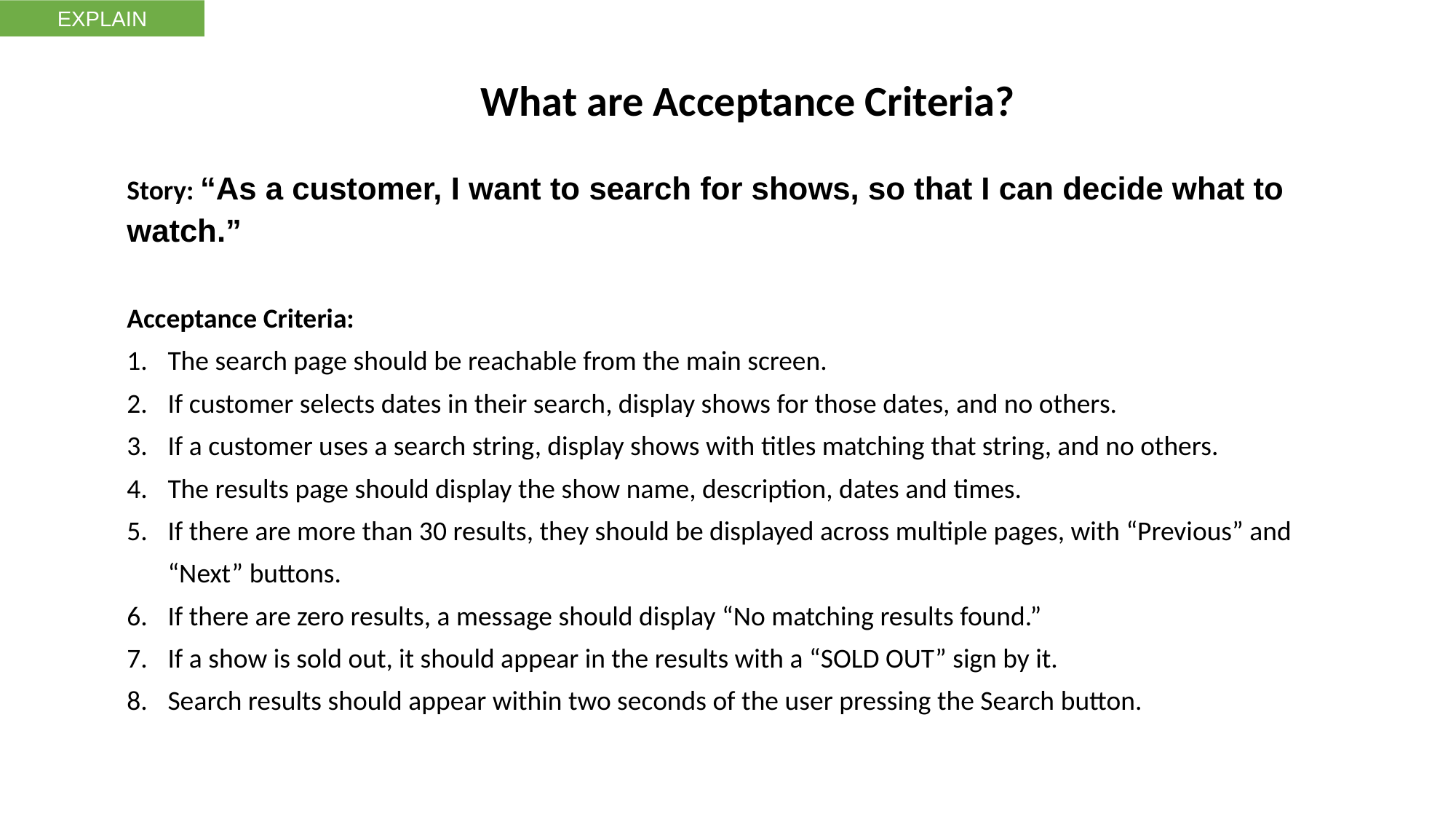

EXPLAIN
What are Acceptance Criteria?
Story: “As a customer, I want to search for shows, so that I can decide what to watch.”

Acceptance Criteria:
The search page should be reachable from the main screen.
If customer selects dates in their search, display shows for those dates, and no others.
If a customer uses a search string, display shows with titles matching that string, and no others.
The results page should display the show name, description, dates and times.
If there are more than 30 results, they should be displayed across multiple pages, with “Previous” and “Next” buttons.
If there are zero results, a message should display “No matching results found.”
If a show is sold out, it should appear in the results with a “SOLD OUT” sign by it.
Search results should appear within two seconds of the user pressing the Search button.